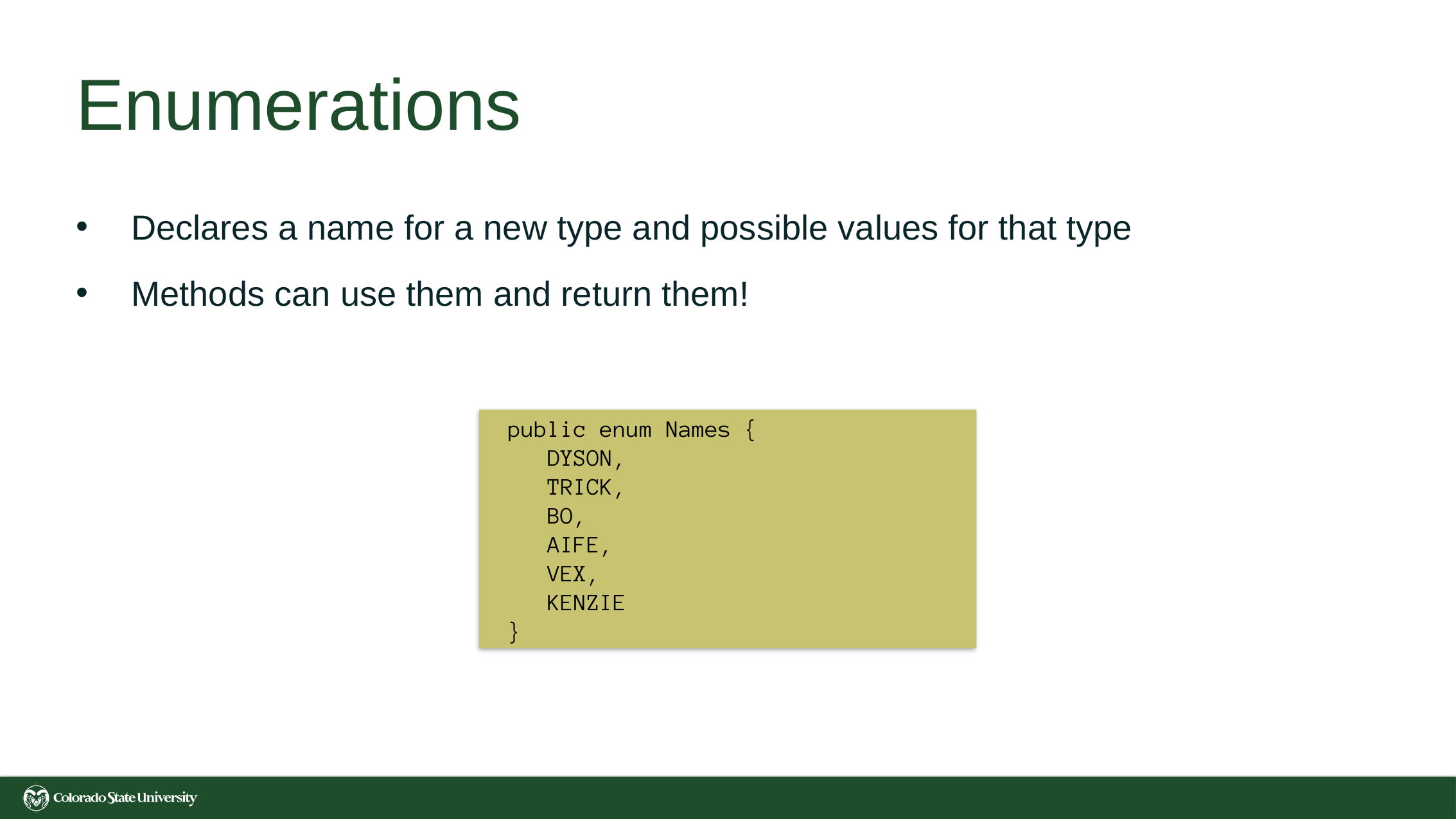

# Enumerations
Declares a name for a new type and possible values for that type
Methods can use them and return them!
public enum Names {
   DYSON,
   TRICK,
   BO,
   AIFE,
   VEX,
   KENZIE
}